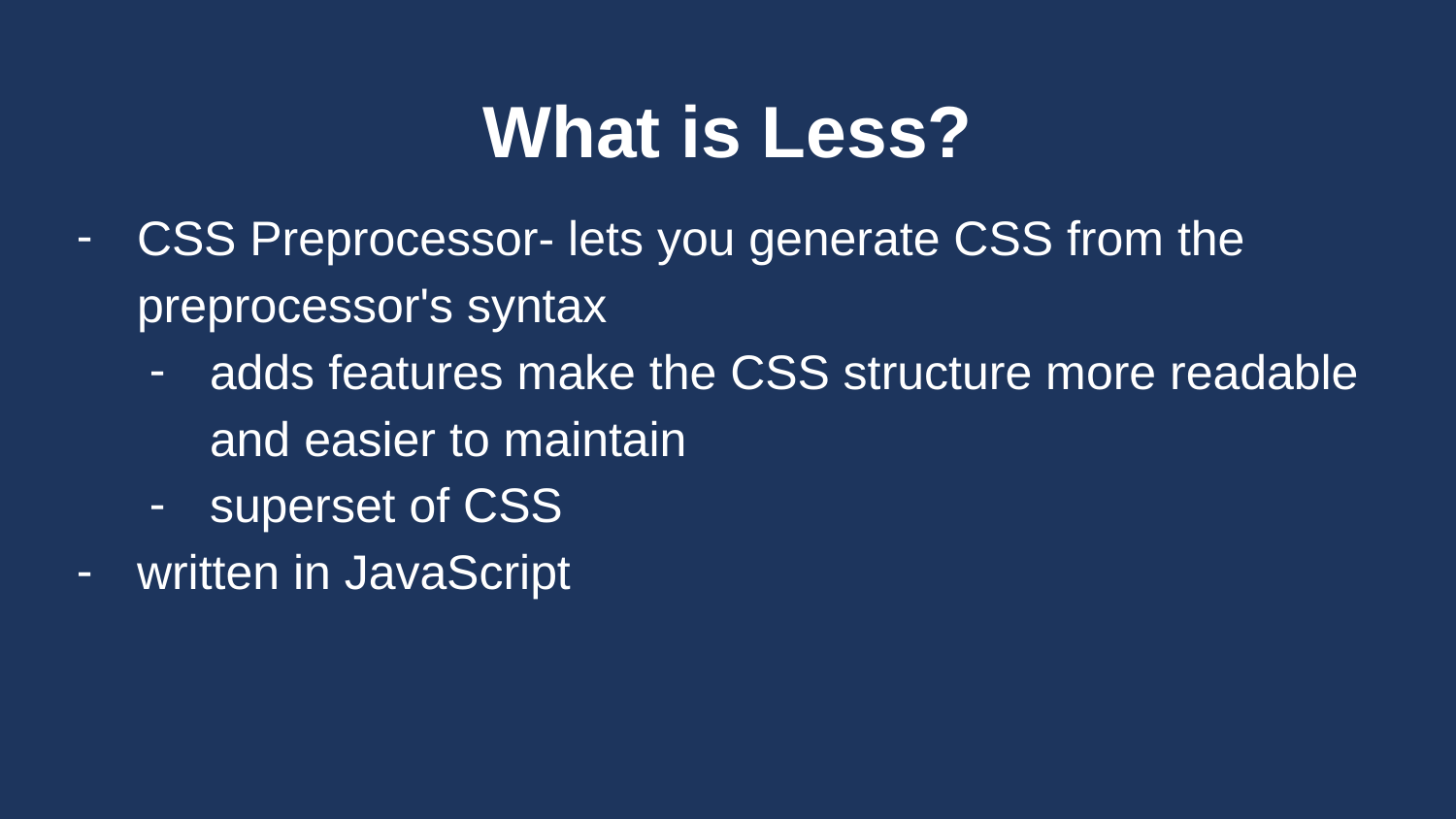

# What is Less?
CSS Preprocessor- lets you generate CSS from the preprocessor's syntax
adds features make the CSS structure more readable and easier to maintain
superset of CSS
written in JavaScript